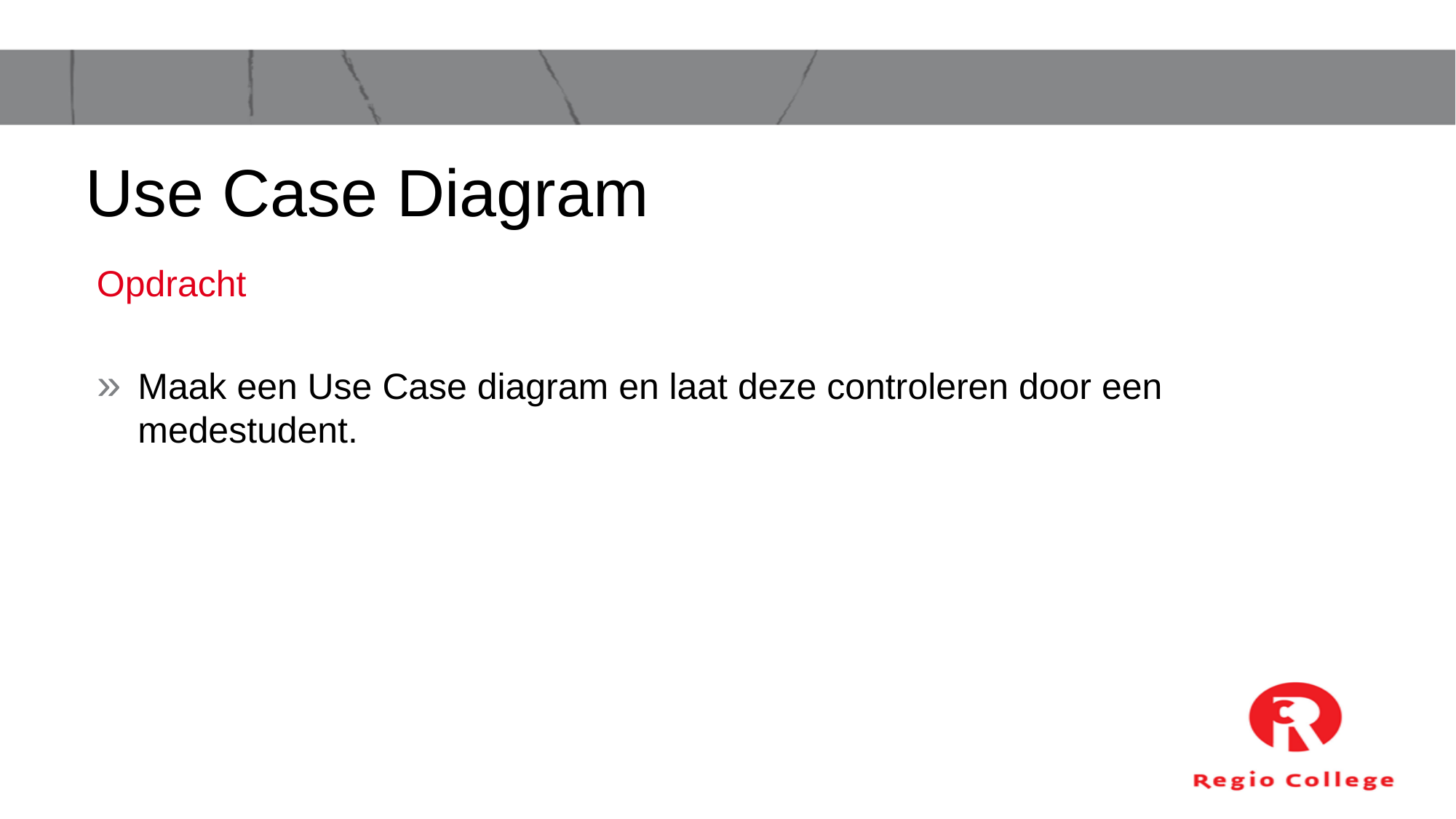

# Use Case Diagram
Opdracht

Maak een Use Case diagram en laat deze controleren door een medestudent.